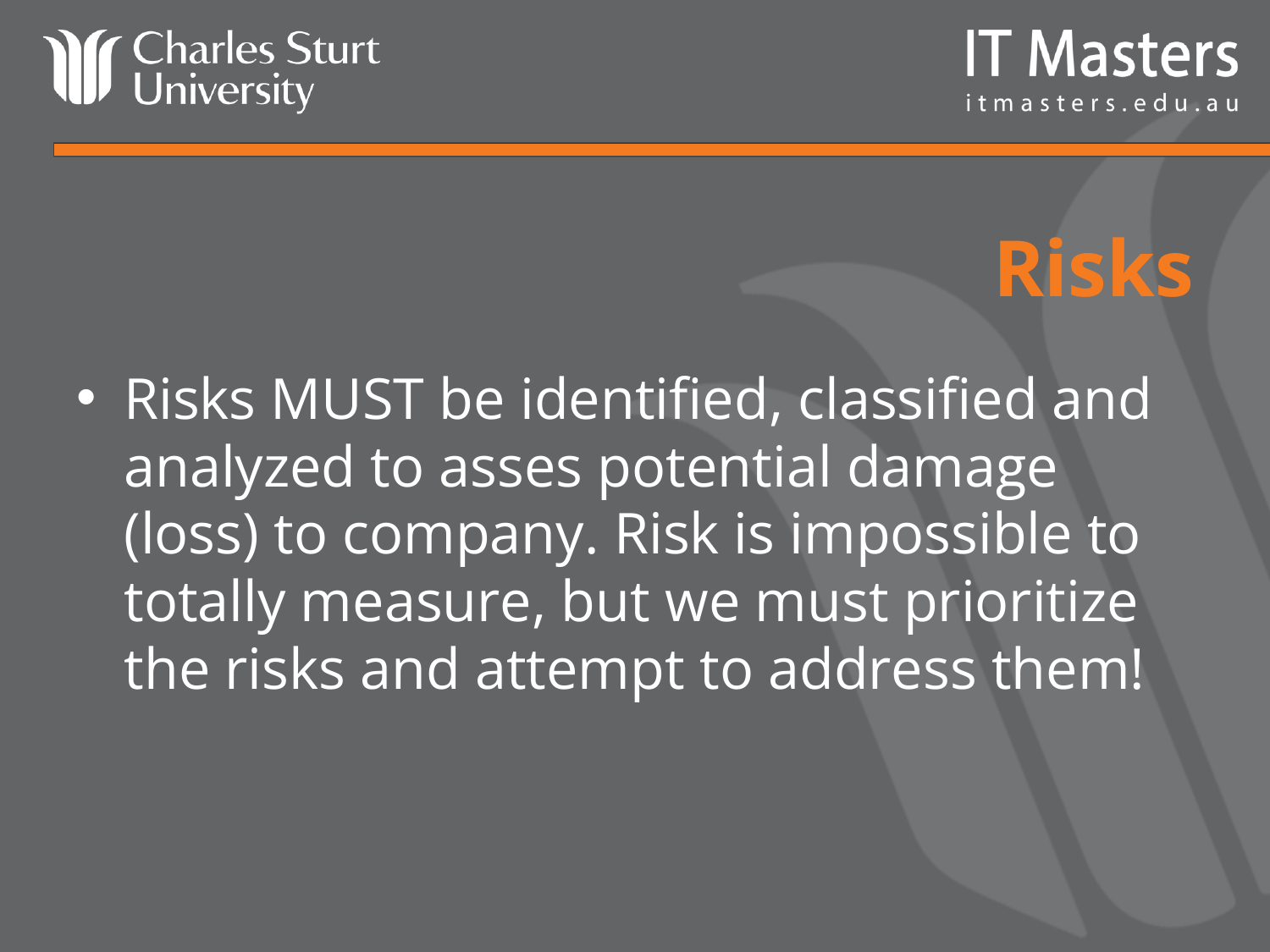

# Risks
Risks MUST be identified, classified and analyzed to asses potential damage (loss) to company. Risk is impossible to totally measure, but we must prioritize the risks and attempt to address them!